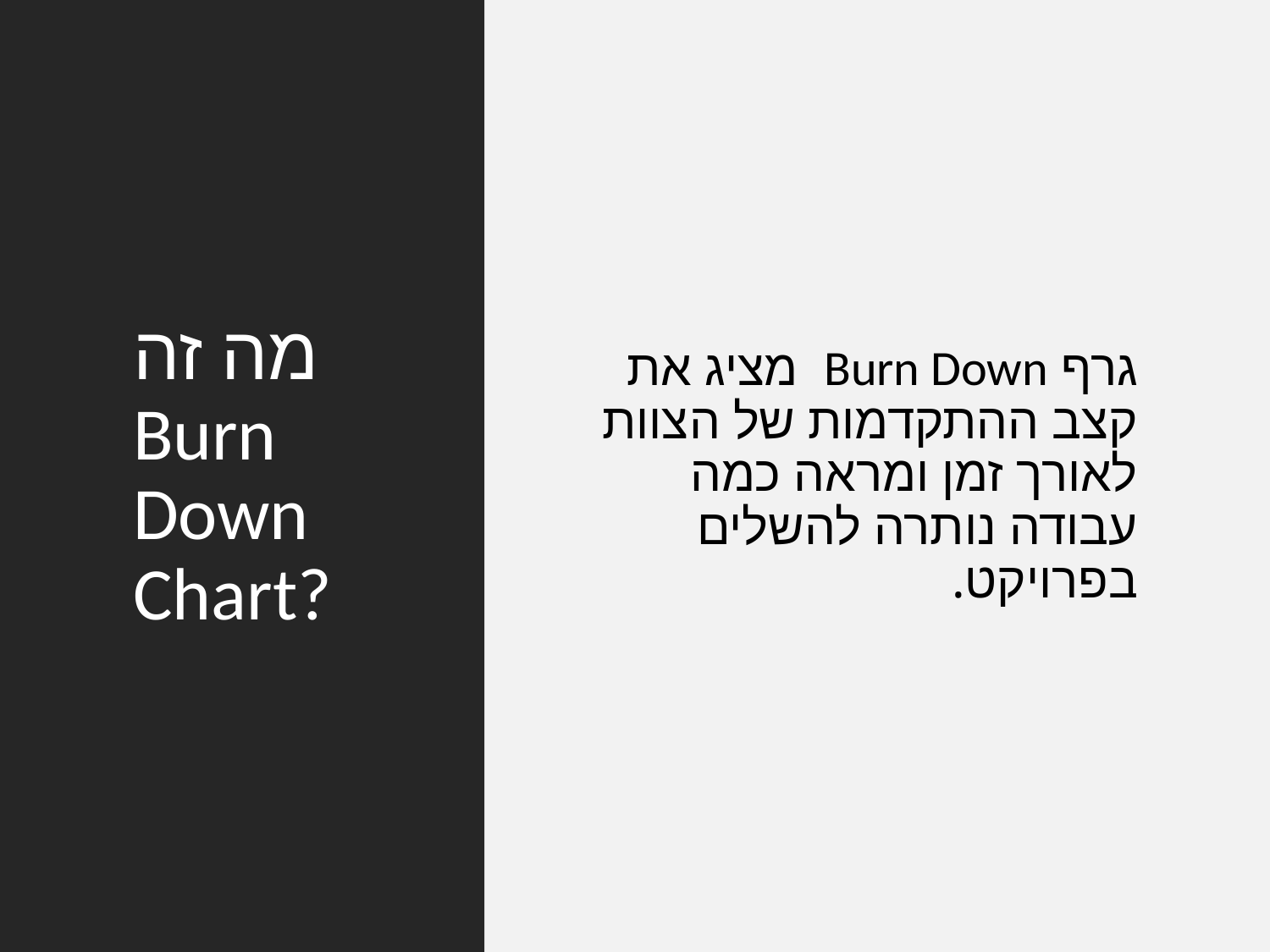

# מה זה Burn Down Chart?
גרף Burn Down  מציג את קצב ההתקדמות של הצוות לאורך זמן ומראה כמה עבודה נותרה להשלים בפרויקט.